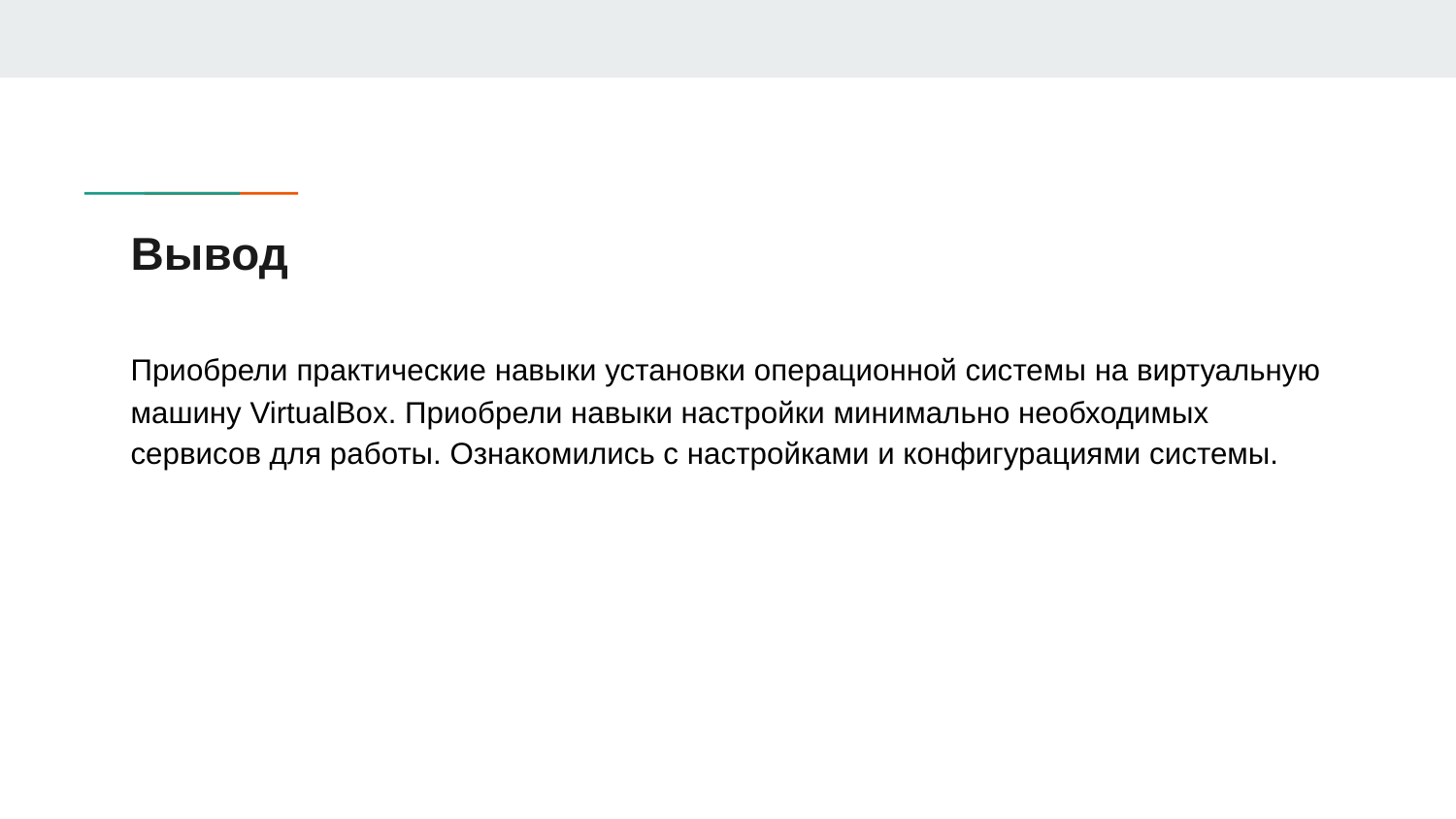

# Вывод
Приобрели практические навыки установки операционной системы на виртуальную машину VirtualBox. Приобрели навыки настройки минимально необходимых сервисов для работы. Ознакомились с настройками и конфигурациями системы.